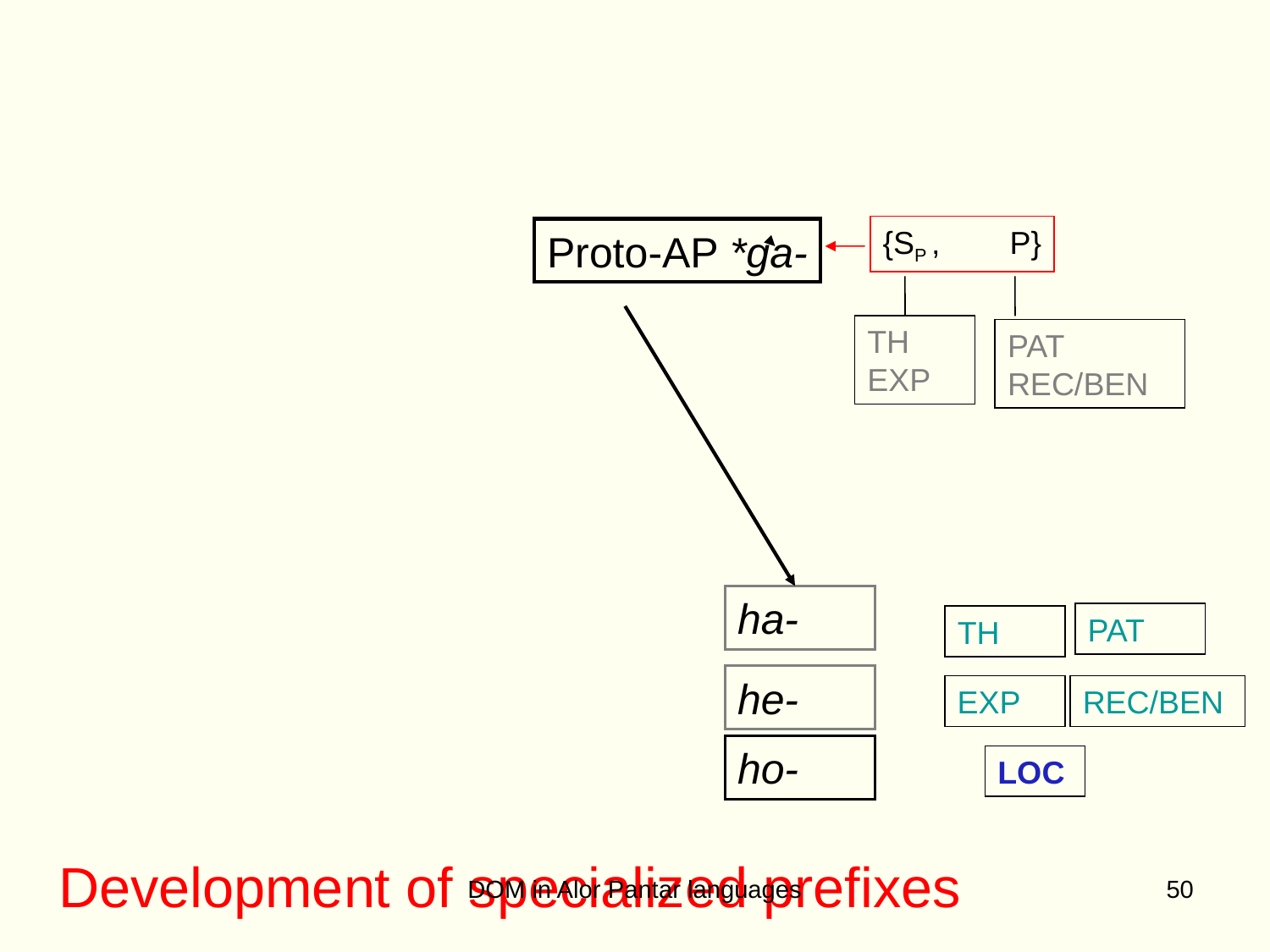

{SP , 	P}
Proto-AP *ga-

TH
EXP
PAT
REC/BEN
ha-
PAT
TH
he-
EXP
REC/BEN
ho-
LOC
Development of specialized prefixes
DOM in Alor Pantar languages
50